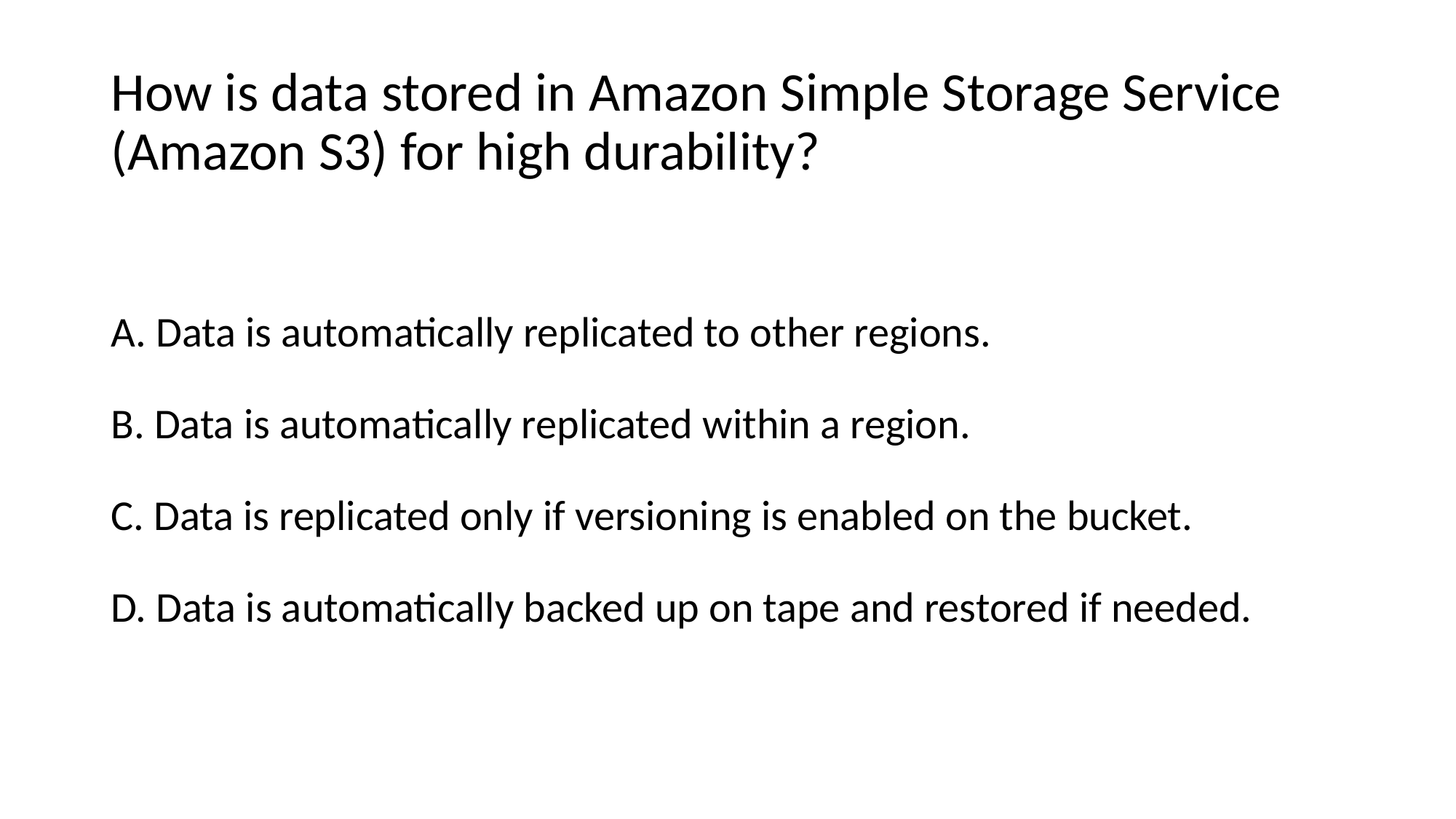

# How is data stored in Amazon Simple Storage Service (Amazon S3) for high durability?
A. Data is automatically replicated to other regions.
B. Data is automatically replicated within a region.
C. Data is replicated only if versioning is enabled on the bucket.
D. Data is automatically backed up on tape and restored if needed.